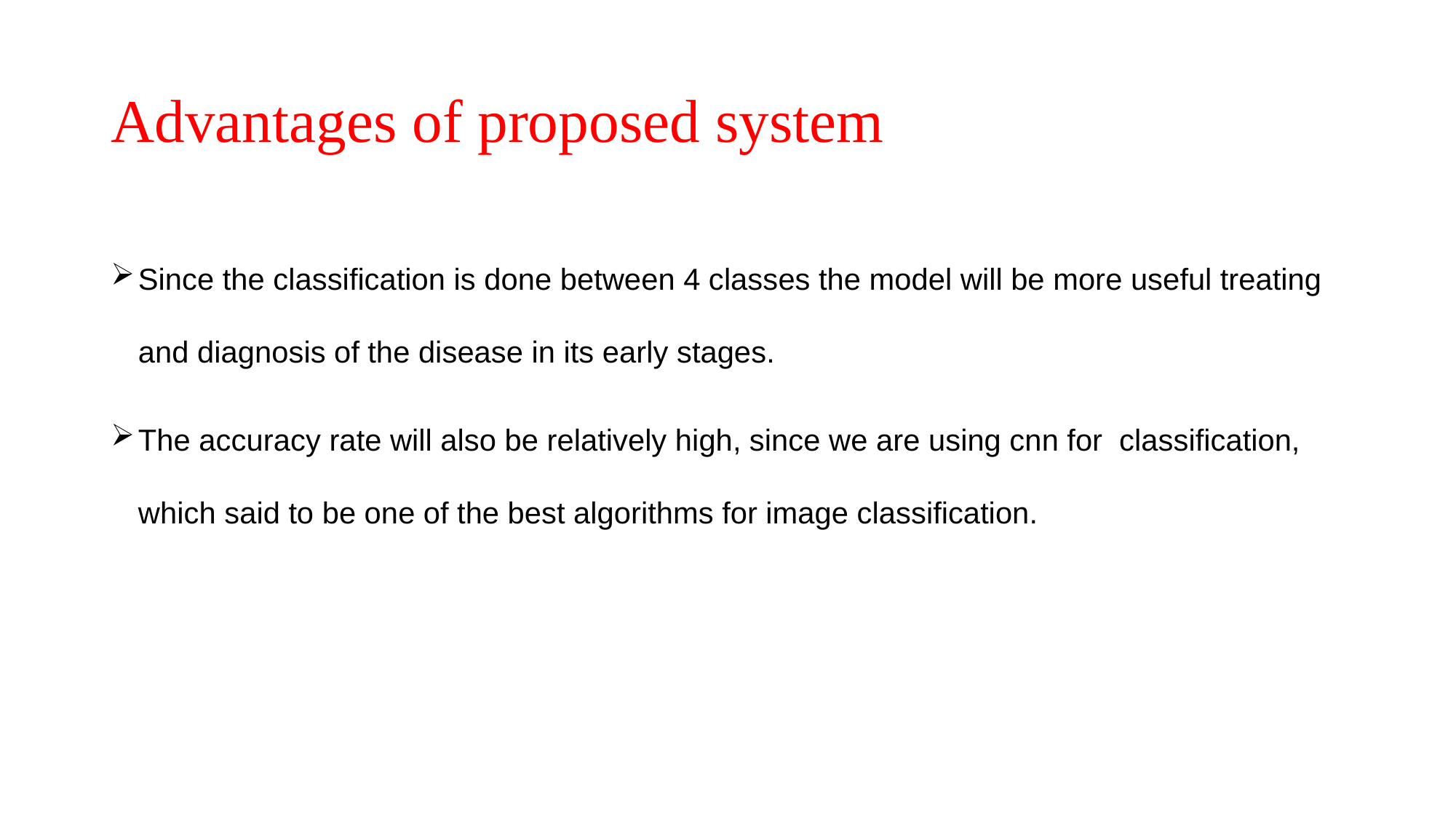

# Advantages of proposed system
Since the classification is done between 4 classes the model will be more useful treating and diagnosis of the disease in its early stages.
The accuracy rate will also be relatively high, since we are using cnn for  classification, which said to be one of the best algorithms for image classification.